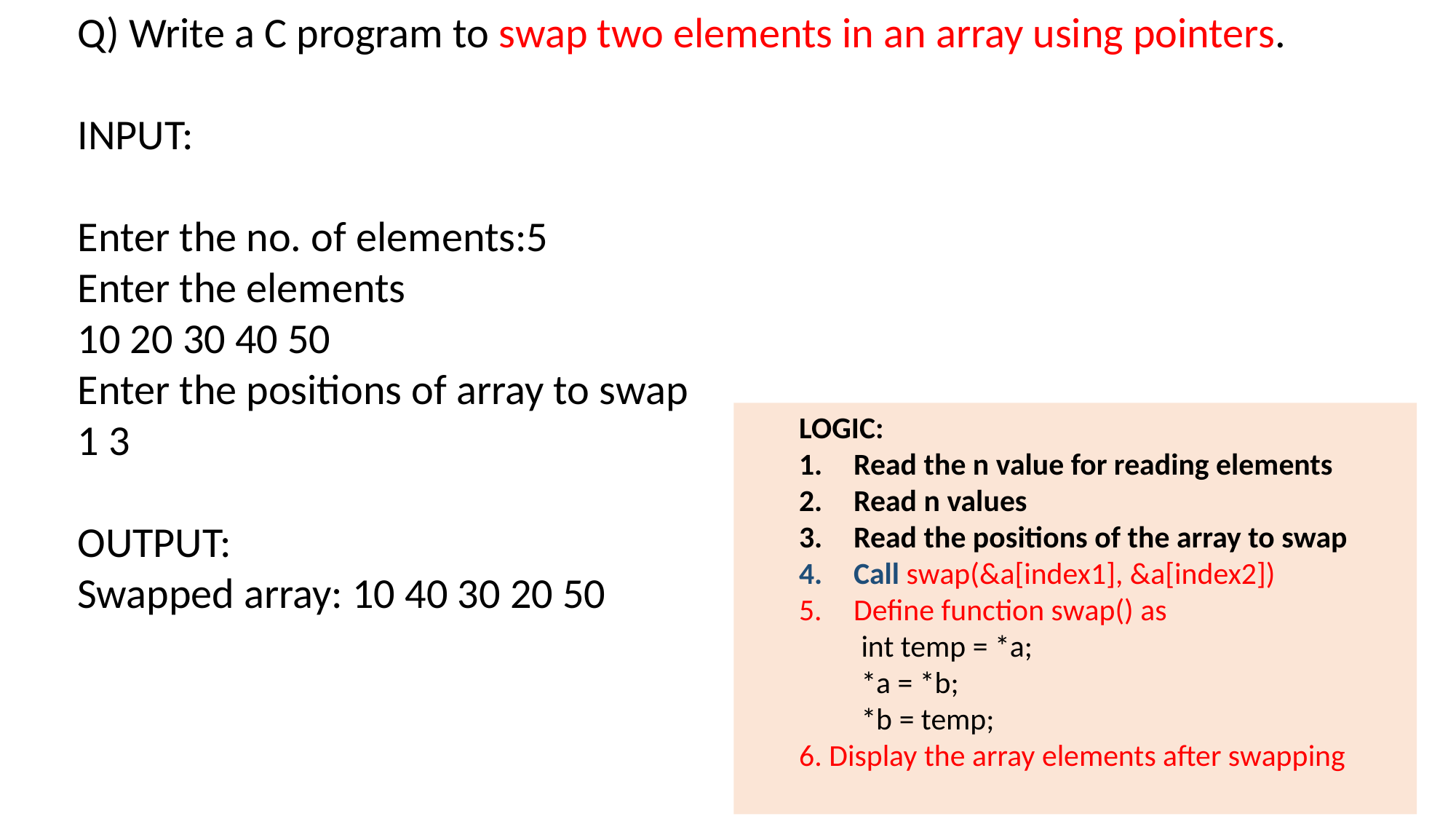

Q) Write a C program to swap two elements in an array using pointers.

INPUT:

Enter the no. of elements:5
Enter the elements
10 20 30 40 50
Enter the positions of array to swap
1 3

OUTPUT:
Swapped array: 10 40 30 20 50
LOGIC:
Read the n value for reading elements
Read n values
Read the positions of the array to swap
Call swap(&a[index1], &a[index2])
Define function swap() as
         int temp = *a;
         *a = *b;
         *b = temp;
6. Display the array elements after swapping